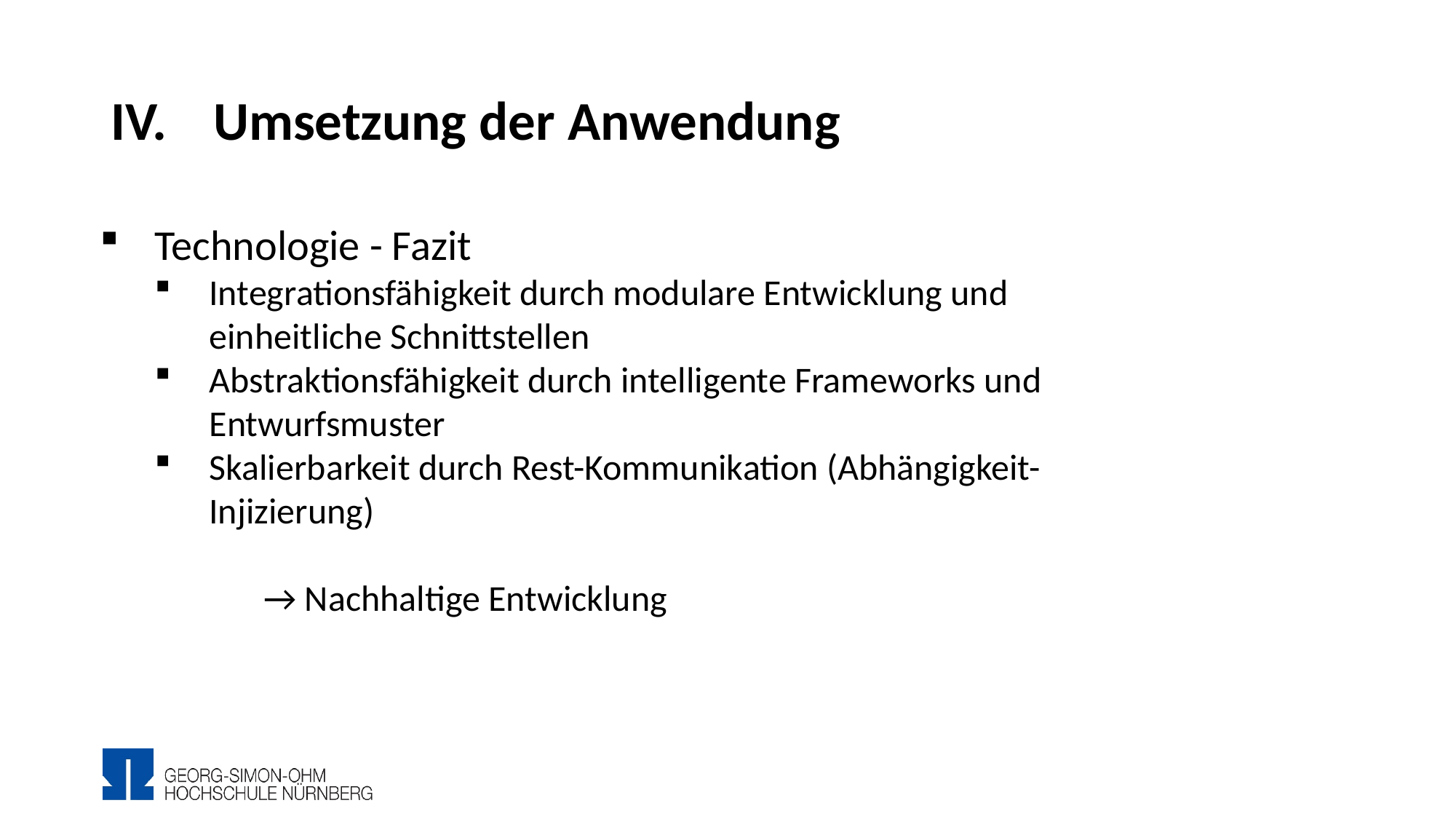

# Umsetzung der Anwendung
Technologie - Fazit
Integrationsfähigkeit durch modulare Entwicklung und einheitliche Schnittstellen
Abstraktionsfähigkeit durch intelligente Frameworks und Entwurfsmuster
Skalierbarkeit durch Rest-Kommunikation (Abhängigkeit-Injizierung)

	→ Nachhaltige Entwicklung